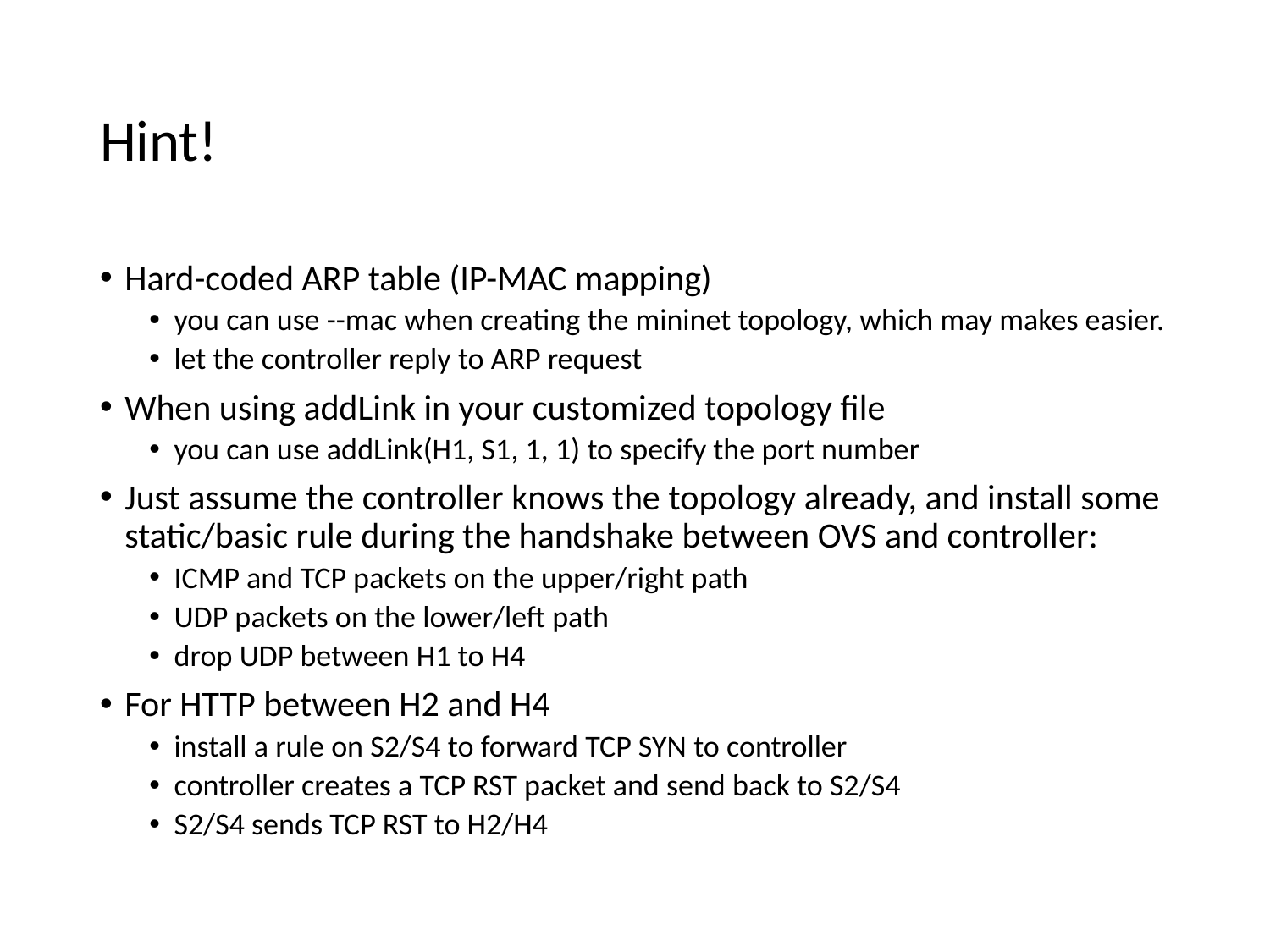

# Hint!
Hard-coded ARP table (IP-MAC mapping)
you can use --mac when creating the mininet topology, which may makes easier.
let the controller reply to ARP request
When using addLink in your customized topology file
you can use addLink(H1, S1, 1, 1) to specify the port number
Just assume the controller knows the topology already, and install some static/basic rule during the handshake between OVS and controller:
ICMP and TCP packets on the upper/right path
UDP packets on the lower/left path
drop UDP between H1 to H4
For HTTP between H2 and H4
install a rule on S2/S4 to forward TCP SYN to controller
controller creates a TCP RST packet and send back to S2/S4
S2/S4 sends TCP RST to H2/H4